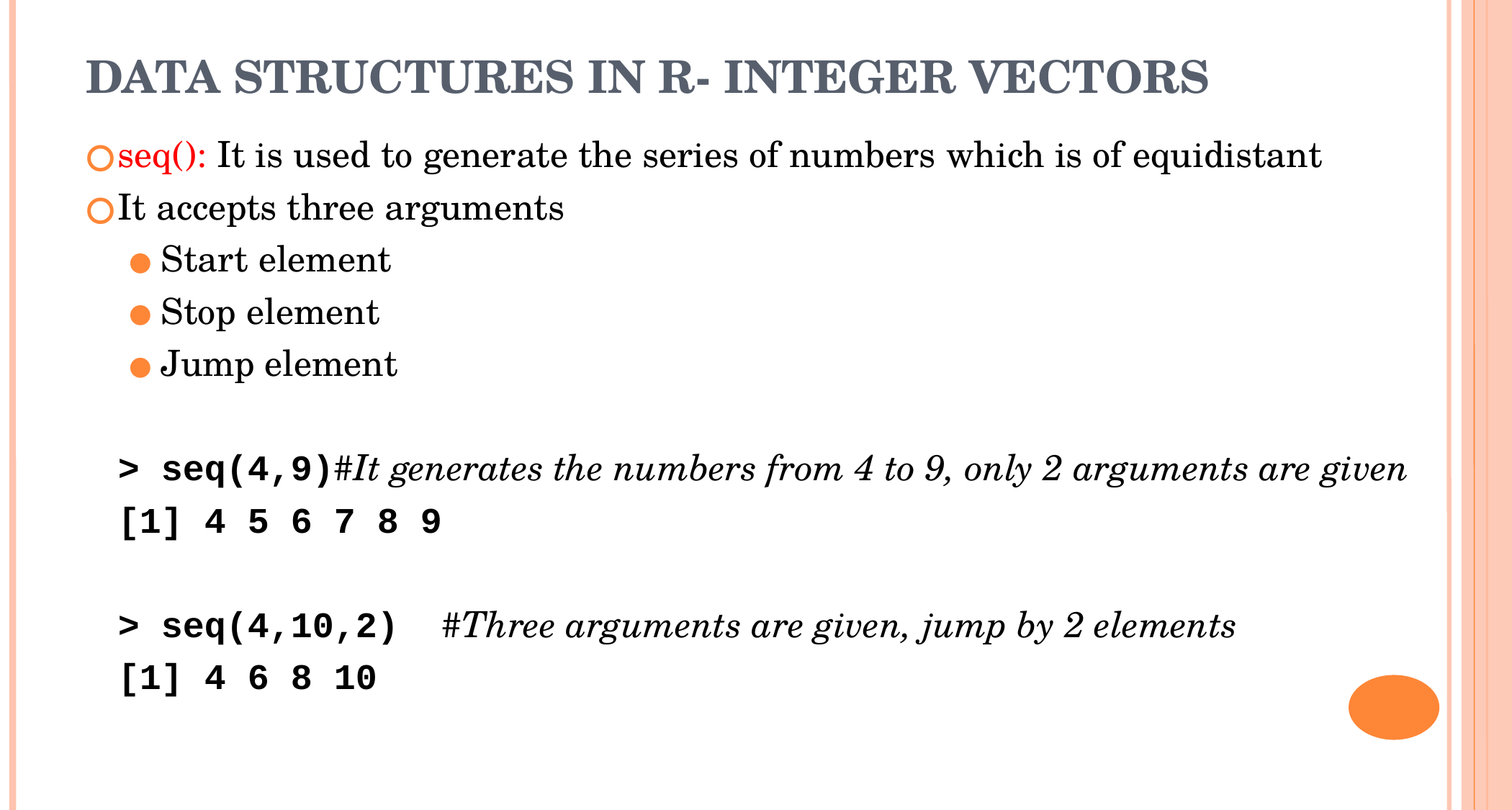

DATA STRUCTURES IN R- INTEGER VECTORS
seq(): It is used to generate the series of numbers which is of equidistant
It accepts three arguments
Start element
Stop element
Jump element

	> seq(4,9)#It generates the numbers from 4 to 9, only 2 arguments are given
	[1] 4 5 6 7 8 9

	> seq(4,10,2)	#Three arguments are given, jump by 2 elements
	[1] 4 6 8 10